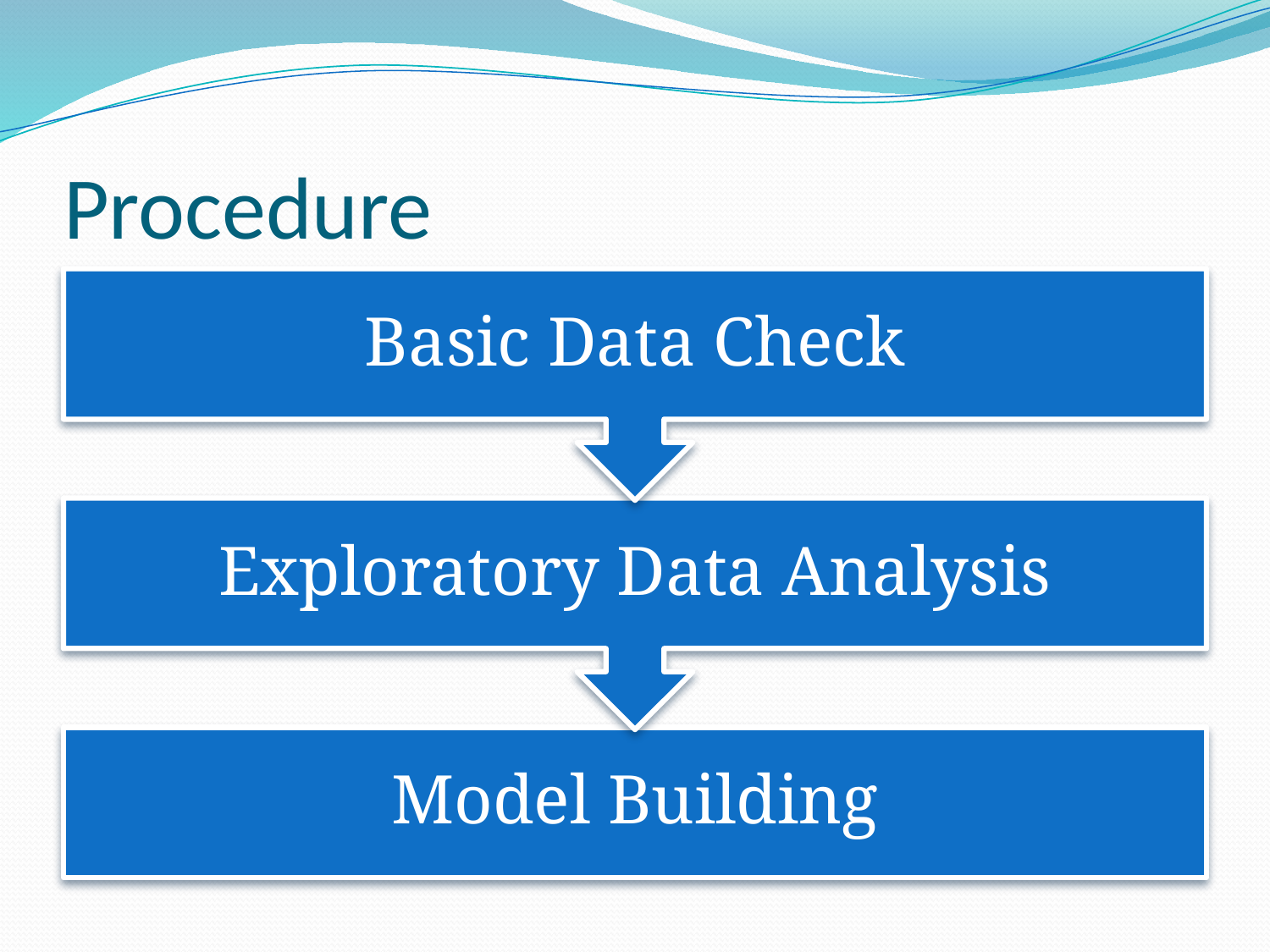

# Procedure
Model Building
Exploratory Data Analysis
Basic Data Check